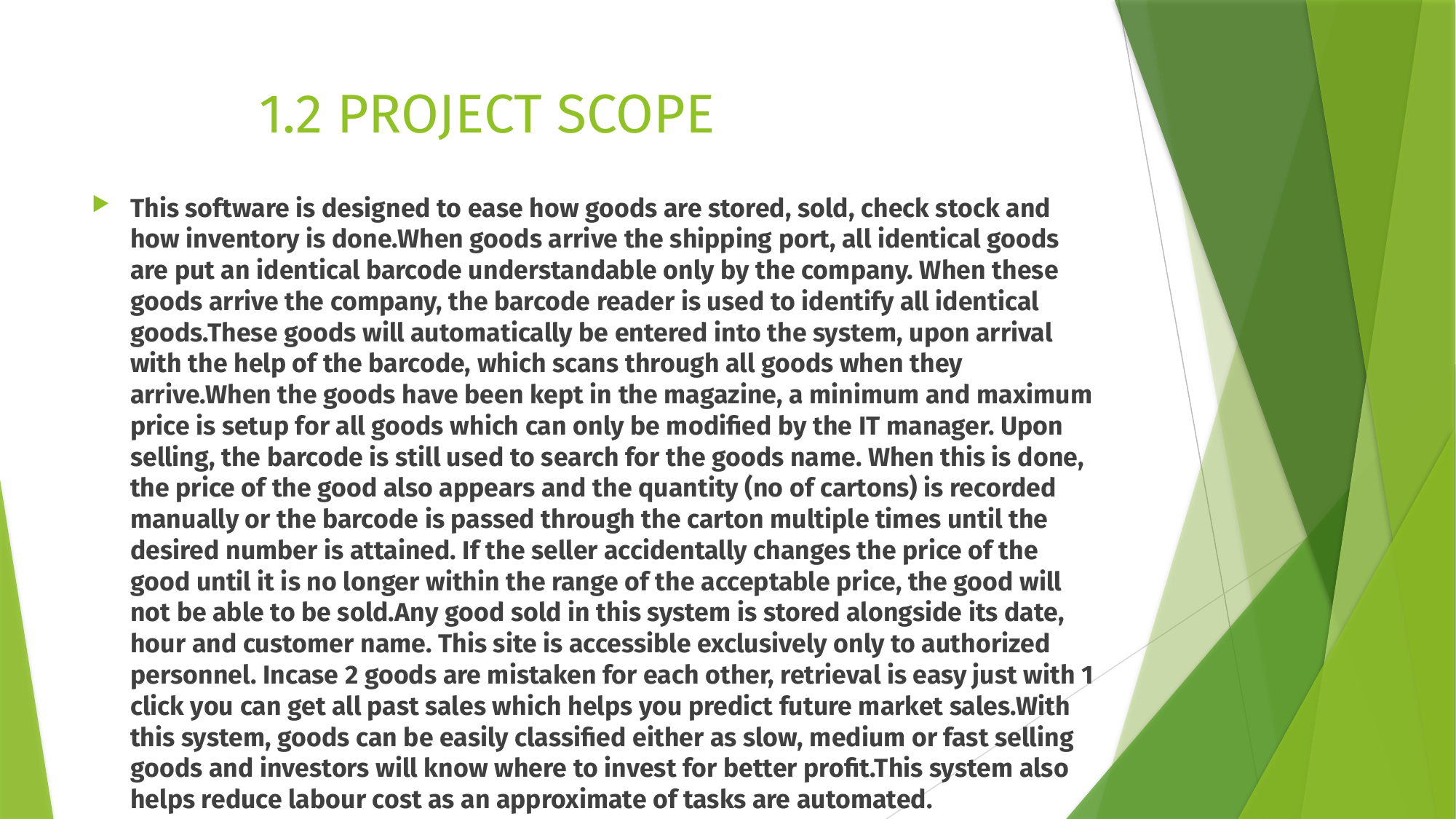

# 1.2 PROJECT SCOPE
This software is designed to ease how goods are stored, sold, check stock and how inventory is done.When goods arrive the shipping port, all identical goods are put an identical barcode understandable only by the company. When these goods arrive the company, the barcode reader is used to identify all identical goods.These goods will automatically be entered into the system, upon arrival with the help of the barcode, which scans through all goods when they arrive.When the goods have been kept in the magazine, a minimum and maximum price is setup for all goods which can only be modified by the IT manager. Upon selling, the barcode is still used to search for the goods name. When this is done, the price of the good also appears and the quantity (no of cartons) is recorded manually or the barcode is passed through the carton multiple times until the desired number is attained. If the seller accidentally changes the price of the good until it is no longer within the range of the acceptable price, the good will not be able to be sold.Any good sold in this system is stored alongside its date, hour and customer name. This site is accessible exclusively only to authorized personnel. Incase 2 goods are mistaken for each other, retrieval is easy just with 1 click you can get all past sales which helps you predict future market sales.With this system, goods can be easily classified either as slow, medium or fast selling goods and investors will know where to invest for better profit.This system also helps reduce labour cost as an approximate of tasks are automated.